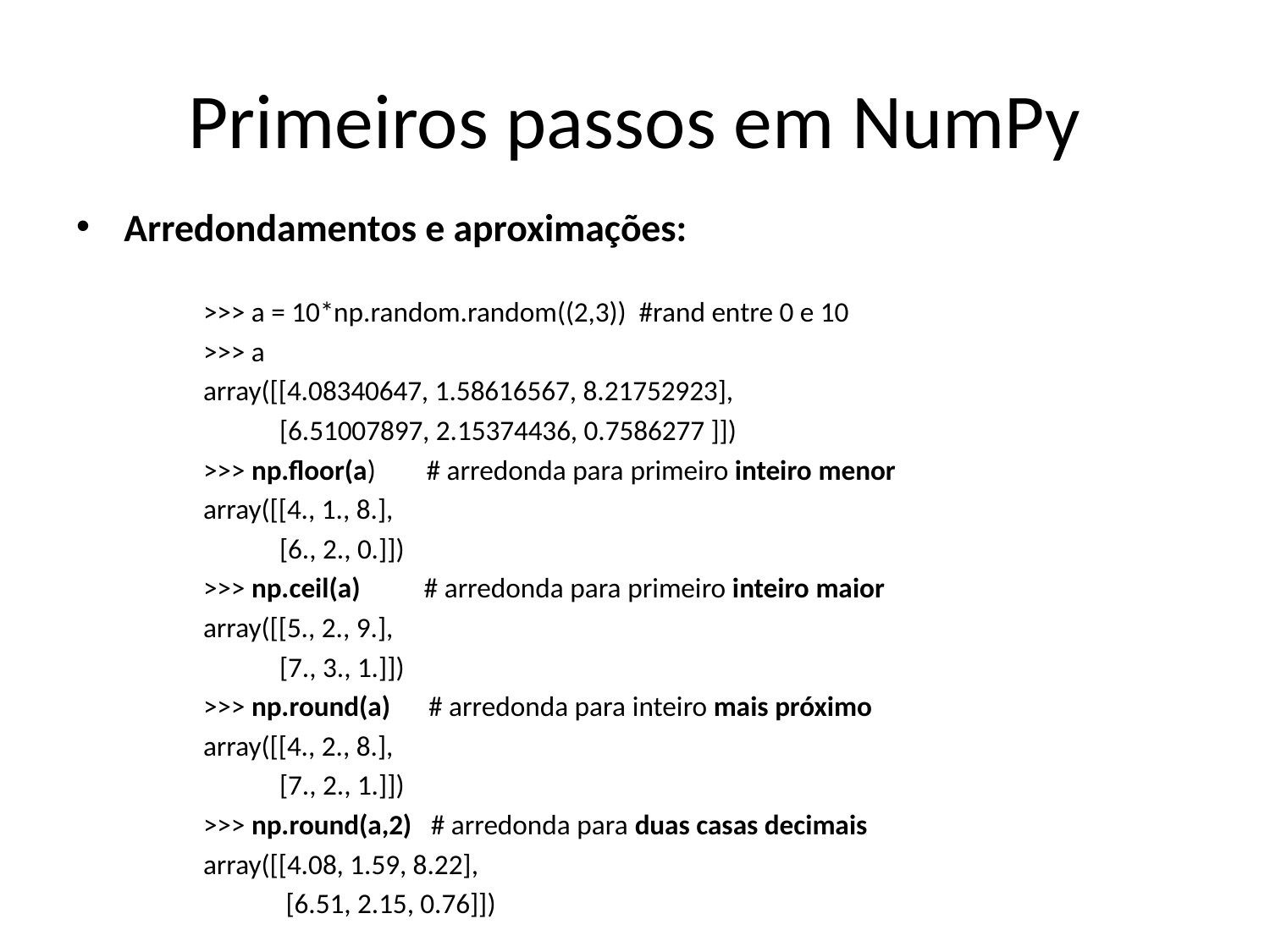

# Primeiros passos em NumPy
Arredondamentos e aproximações:

	>>> a = 10*np.random.random((2,3))  #rand entre 0 e 10
	>>> a
	array([[4.08340647, 1.58616567, 8.21752923],
      	            [6.51007897, 2.15374436, 0.7586277 ]])
	>>> np.floor(a)        # arredonda para primeiro inteiro menor
	array([[4., 1., 8.],
       	            [6., 2., 0.]])
	>>> np.ceil(a)          # arredonda para primeiro inteiro maior
	array([[5., 2., 9.],
       	            [7., 3., 1.]])
	>>> np.round(a)      # arredonda para inteiro mais próximo
	array([[4., 2., 8.],
      	            [7., 2., 1.]])
	>>> np.round(a,2)   # arredonda para duas casas decimais
	array([[4.08, 1.59, 8.22],
      	             [6.51, 2.15, 0.76]])